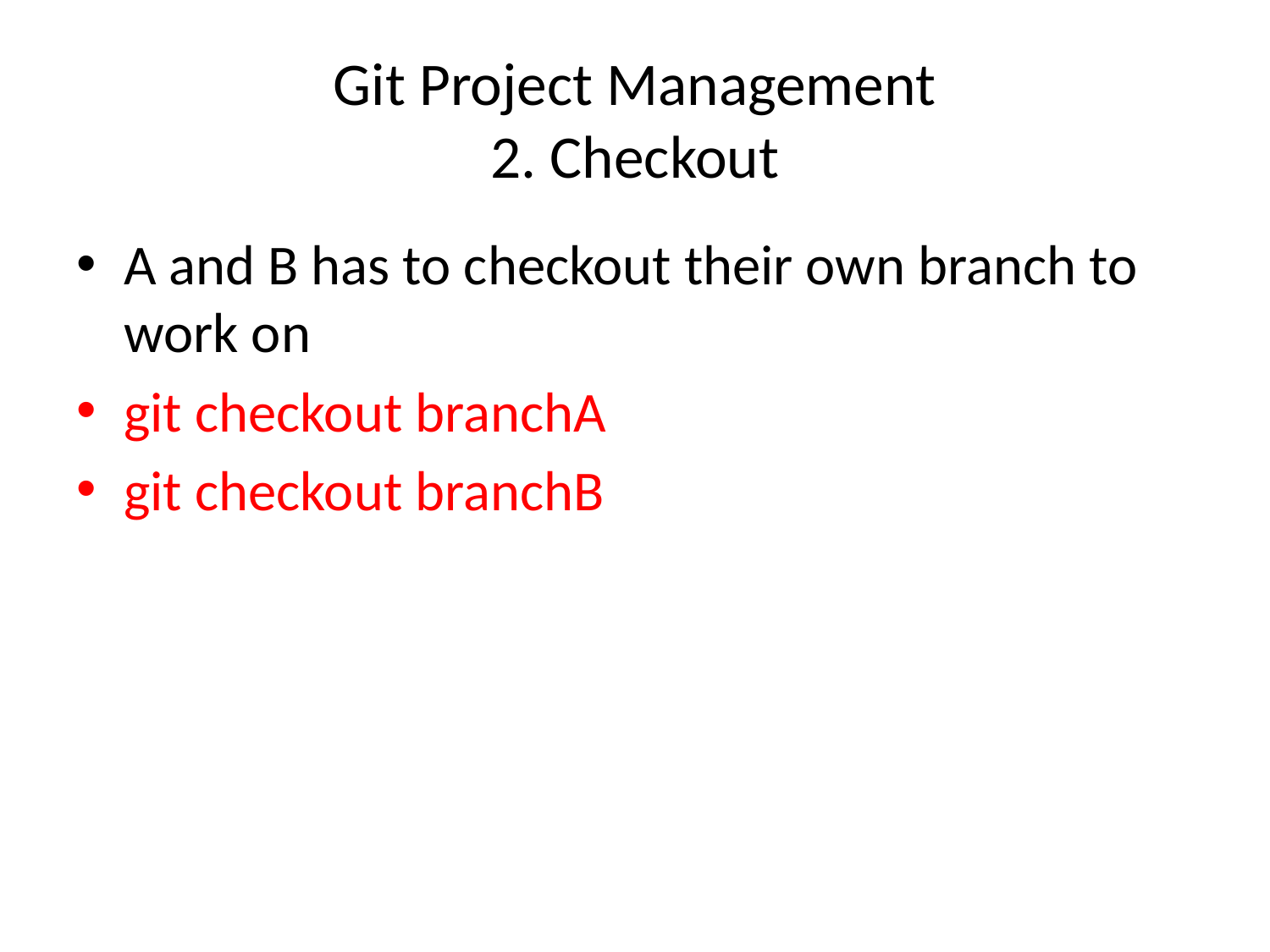

# Git Project Management 2. Checkout
A and B has to checkout their own branch to work on
git checkout branchA
git checkout branchB